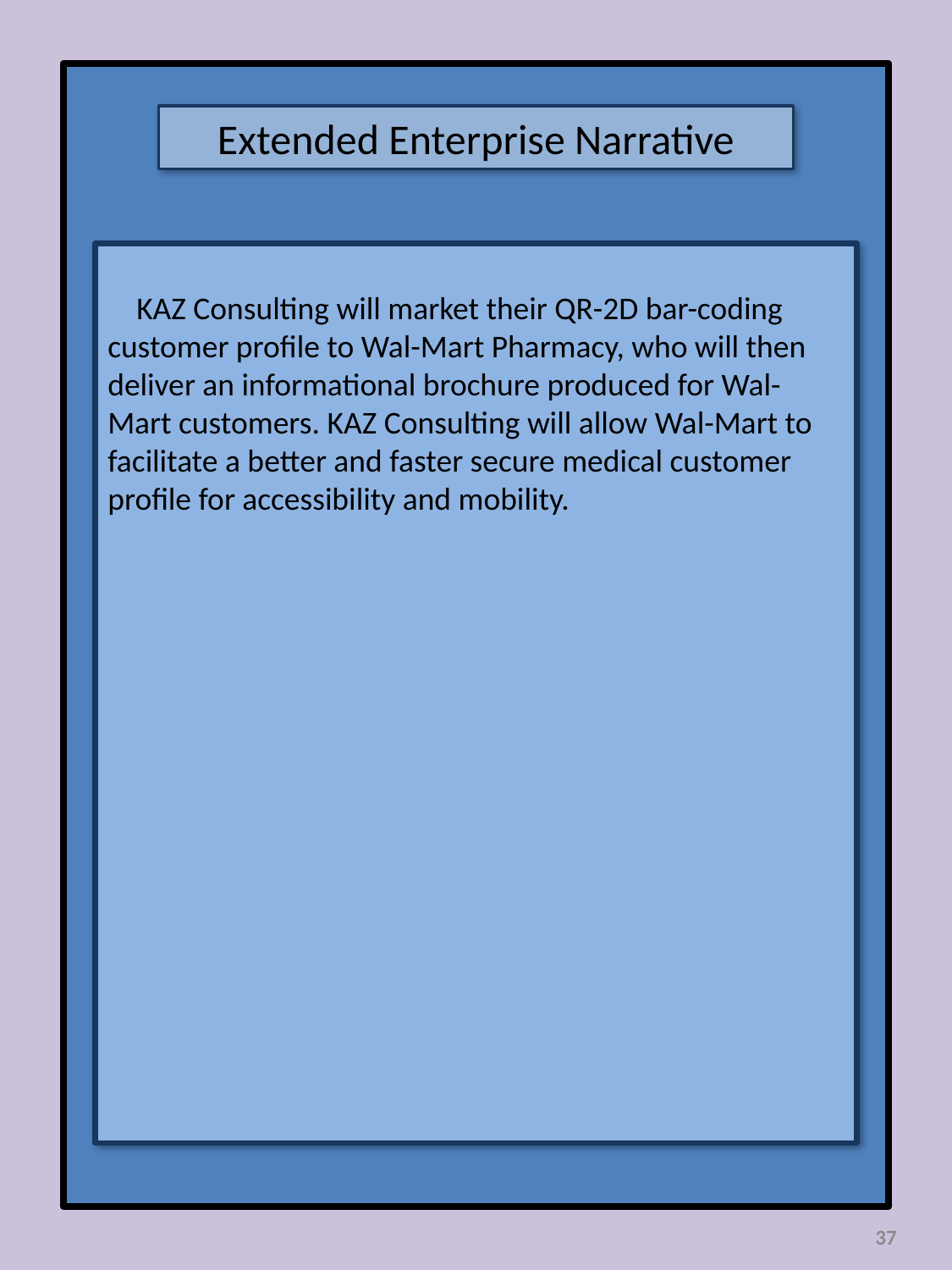

Extended Enterprise Narrative

    KAZ Consulting will market their QR-2D bar-coding customer profile to Wal-Mart Pharmacy, who will then deliver an informational brochure produced for Wal-Mart customers. KAZ Consulting will allow Wal-Mart to facilitate a better and faster secure medical customer profile for accessibility and mobility.
37